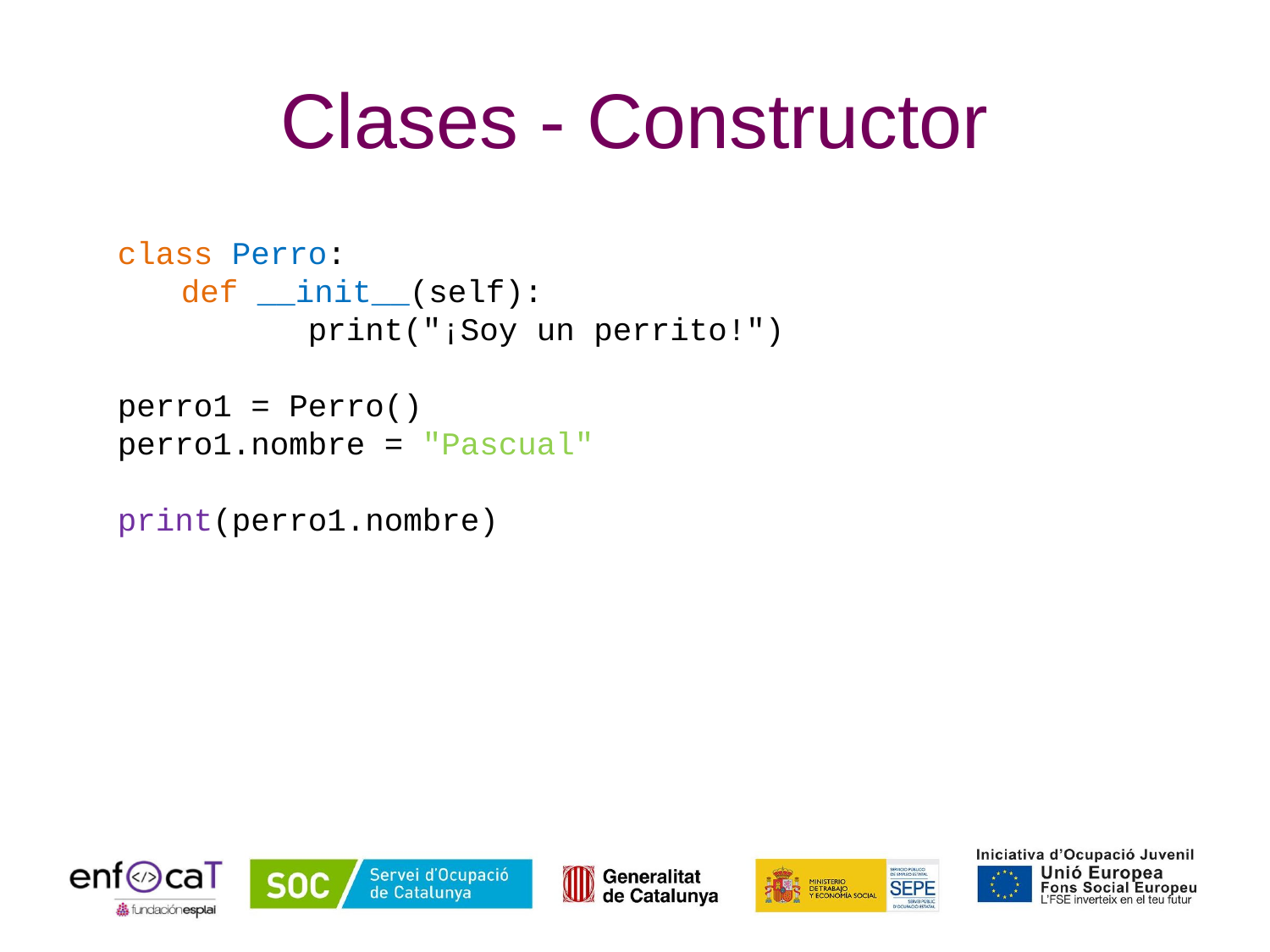

# Clases - Constructor
class Perro:
def __init__(self):
	print("¡Soy un perrito!")

perro1 = Perro()
perro1.nombre = "Pascual"

print(perro1.nombre)